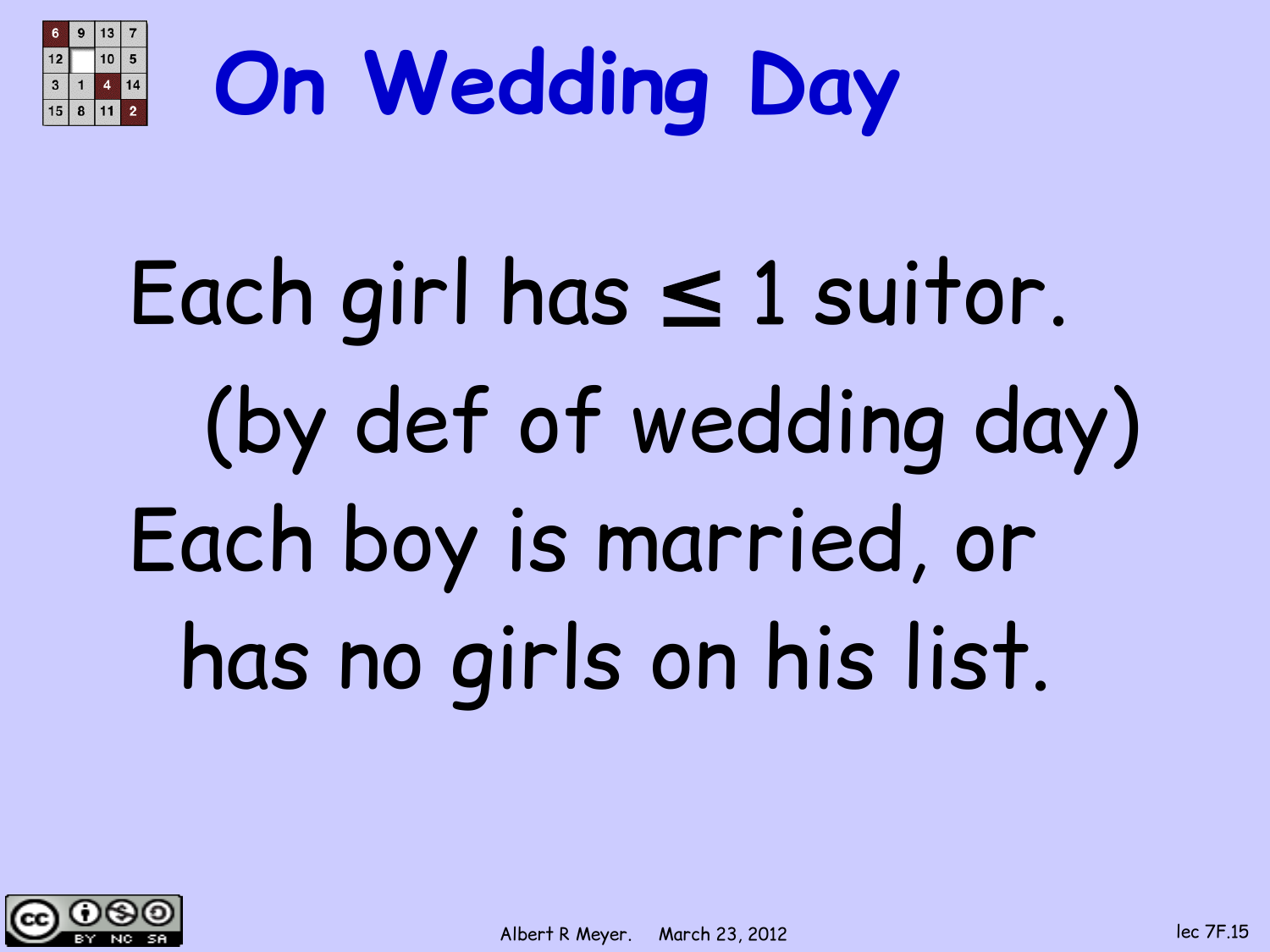

# On Wedding Day
 Each girl has ≤ 1 suitor.
    (by def of wedding day)
 Each boy is married, or
   has no girls on his list.
lec 7F.15